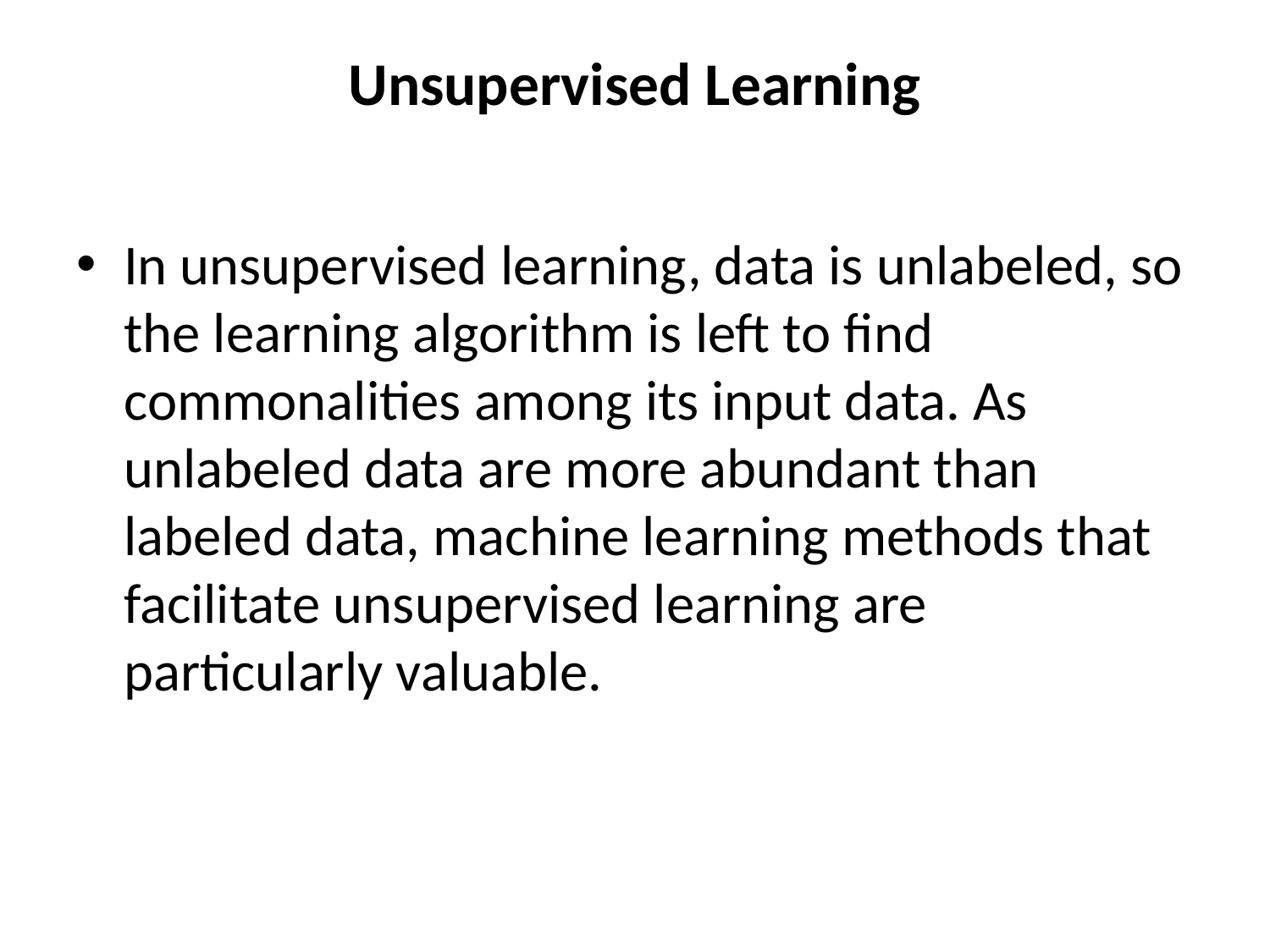

# Unsupervised Learning
In unsupervised learning, data is unlabeled, so the learning algorithm is left to find commonalities among its input data. As unlabeled data are more abundant than labeled data, machine learning methods that facilitate unsupervised learning are particularly valuable.